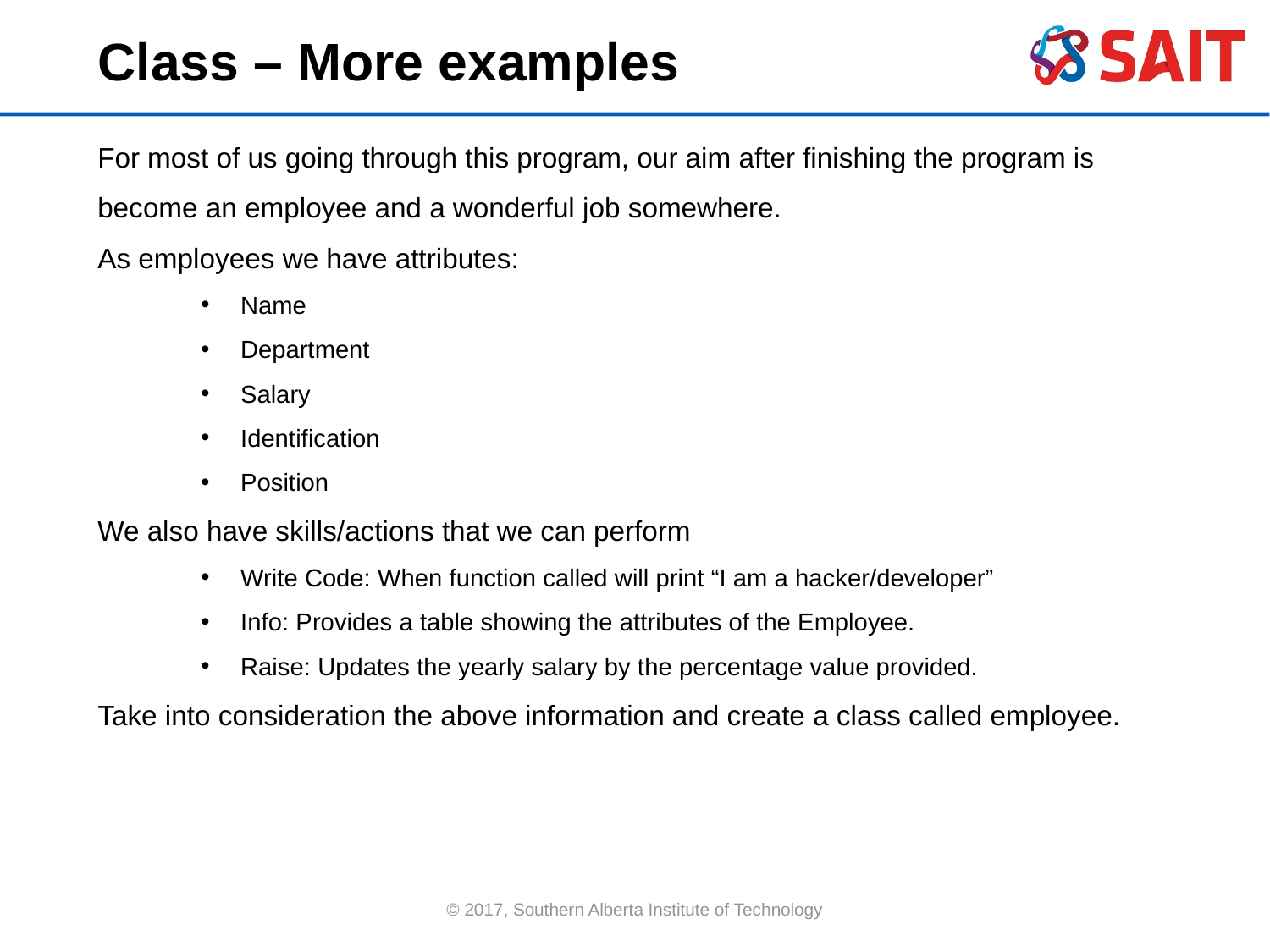

Class – More examples
For most of us going through this program, our aim after finishing the program is become an employee and a wonderful job somewhere.
As employees we have attributes:
Name
Department
Salary
Identification
Position
We also have skills/actions that we can perform
Write Code: When function called will print “I am a hacker/developer”
Info: Provides a table showing the attributes of the Employee.
Raise: Updates the yearly salary by the percentage value provided.
Take into consideration the above information and create a class called employee.